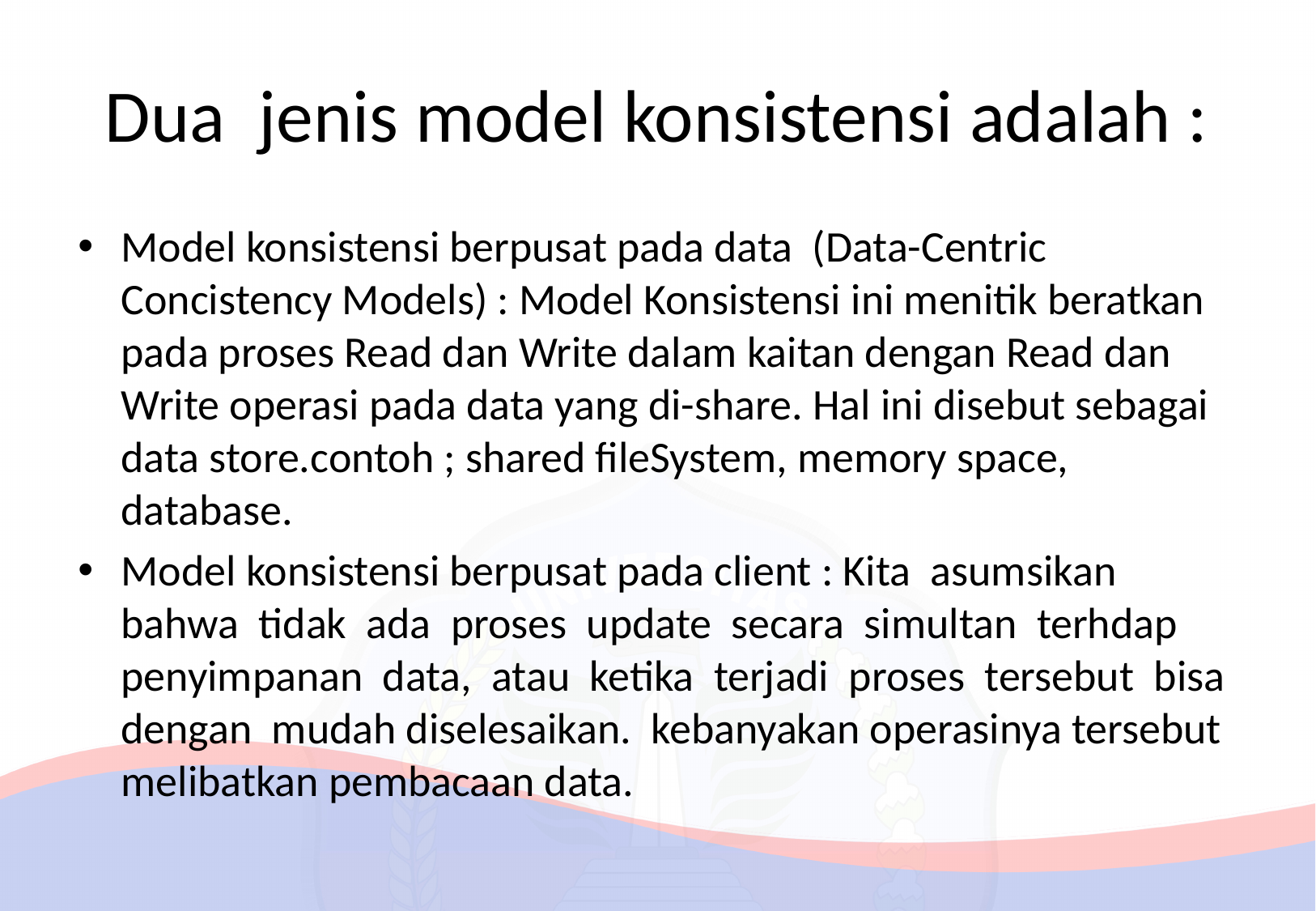

# Dua  jenis model konsistensi adalah :
Model konsistensi berpusat pada data  (Data-Centric Concistency Models) : Model Konsistensi ini menitik beratkan pada proses Read dan Write dalam kaitan dengan Read dan Write operasi pada data yang di-share. Hal ini disebut sebagai data store.contoh ; shared fileSystem, memory space,  database.
Model konsistensi berpusat pada client : Kita  asumsikan bahwa  tidak  ada  proses  update  secara  simultan  terhdap penyimpanan  data,  atau  ketika  terjadi  proses  tersebut  bisa  dengan  mudah diselesaikan.  kebanyakan operasinya tersebut  melibatkan pembacaan data.